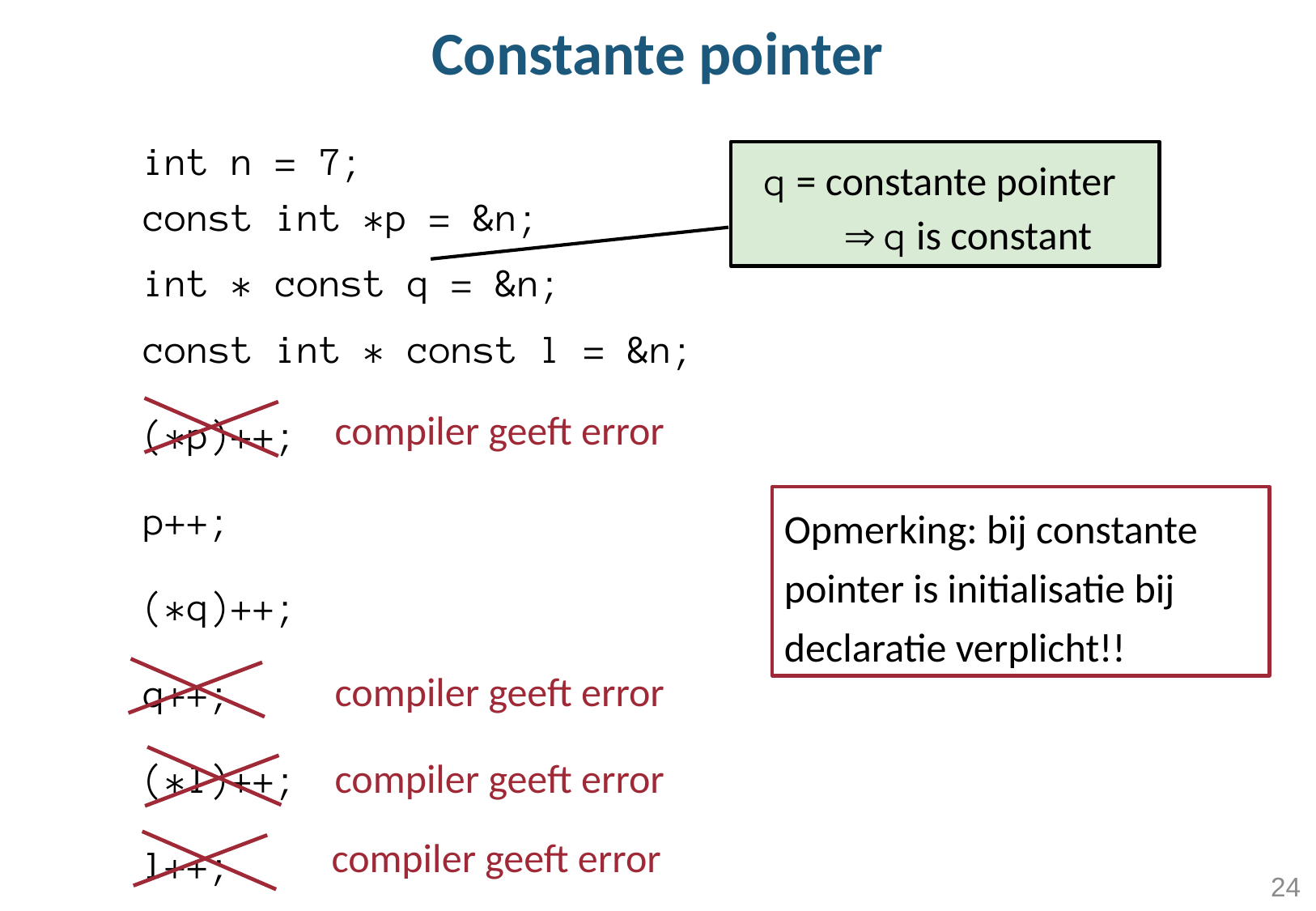

# Constante pointer
   int n = 7;
   const int *p = &n;
   int * const q = &n;
   const int * const l = &n;
   (*p)++;
   p++;
   (*q)++;
   q++;
   (*l)++;
   l++;

q = constante pointer
     ⇒ q is constant
compiler geeft error
Opmerking: bij constante pointer is initialisatie bij declaratie verplicht!!
compiler geeft error
compiler geeft error
compiler geeft error
24